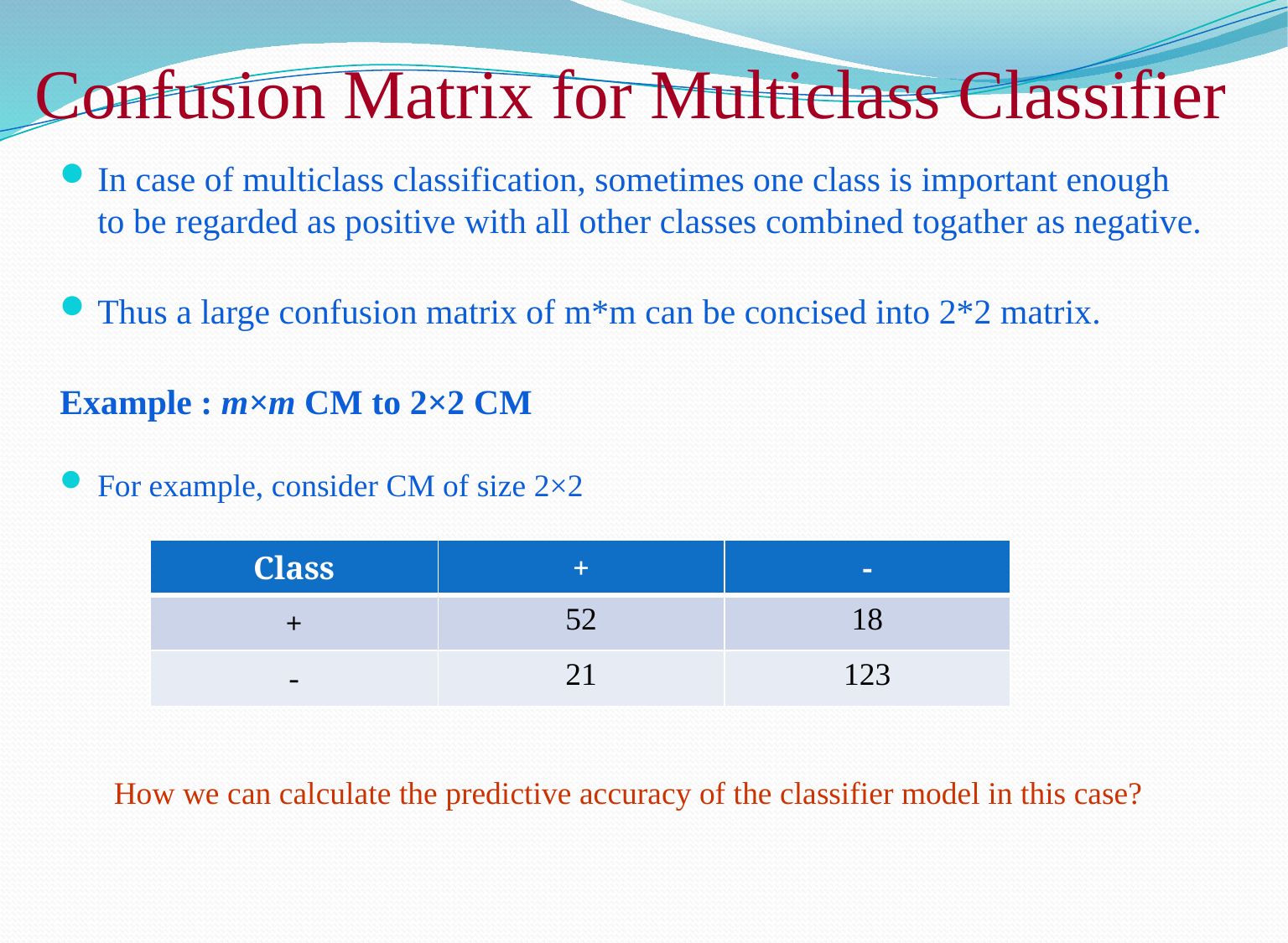

# Confusion Matrix for Multiclass Classifier
In case of multiclass classification, sometimes one class is important enough to be regarded as positive with all other classes combined togather as negative.

Thus a large confusion matrix of m*m can be concised into 2*2 matrix.

Example : m×m CM to 2×2 CM

For example, consider CM of size 2×2

How we can calculate the predictive accuracy of the classifier model in this case?

| Class | + | - |
| --- | --- | --- |
| + | 52 | 18 |
| - | 21 | 123 |